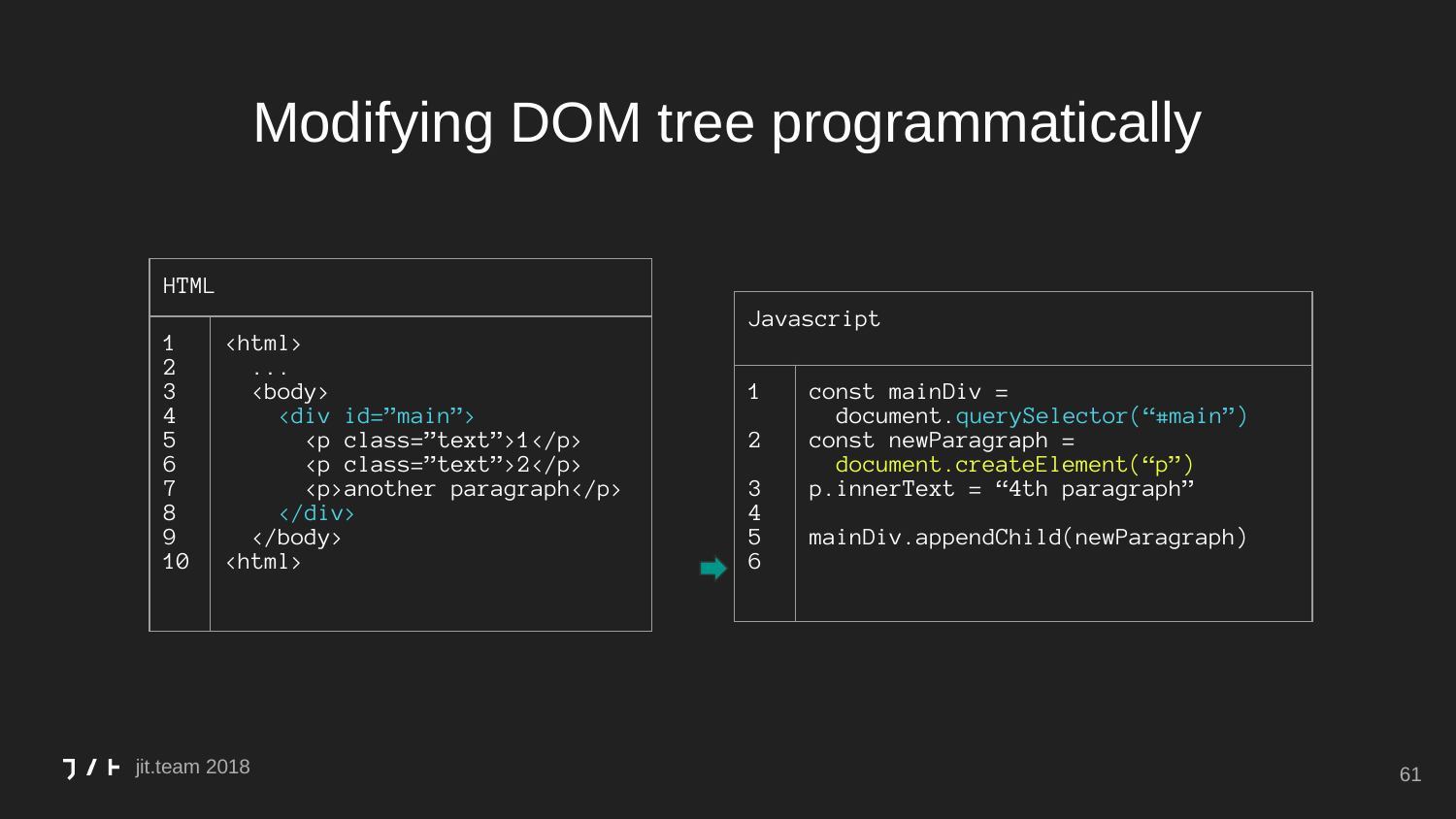

# Modifying DOM tree programmatically
| HTML |  |
| --- | --- |
| 1 2 3 4 5 6 7 8 9 10 | <html> ... <body> <div id=”main”> <p class=”text”>1</p> <p class=”text”>2</p> <p>another paragraph</p> </div> </body> <html> |
| Javascript |  |
| --- | --- |
| 1 2 3 4 5 6 | const mainDiv = document.querySelector(“#main”) const newParagraph = document.createElement(“p”) p.innerText = “4th paragraph” mainDiv.appendChild(newParagraph) |

61